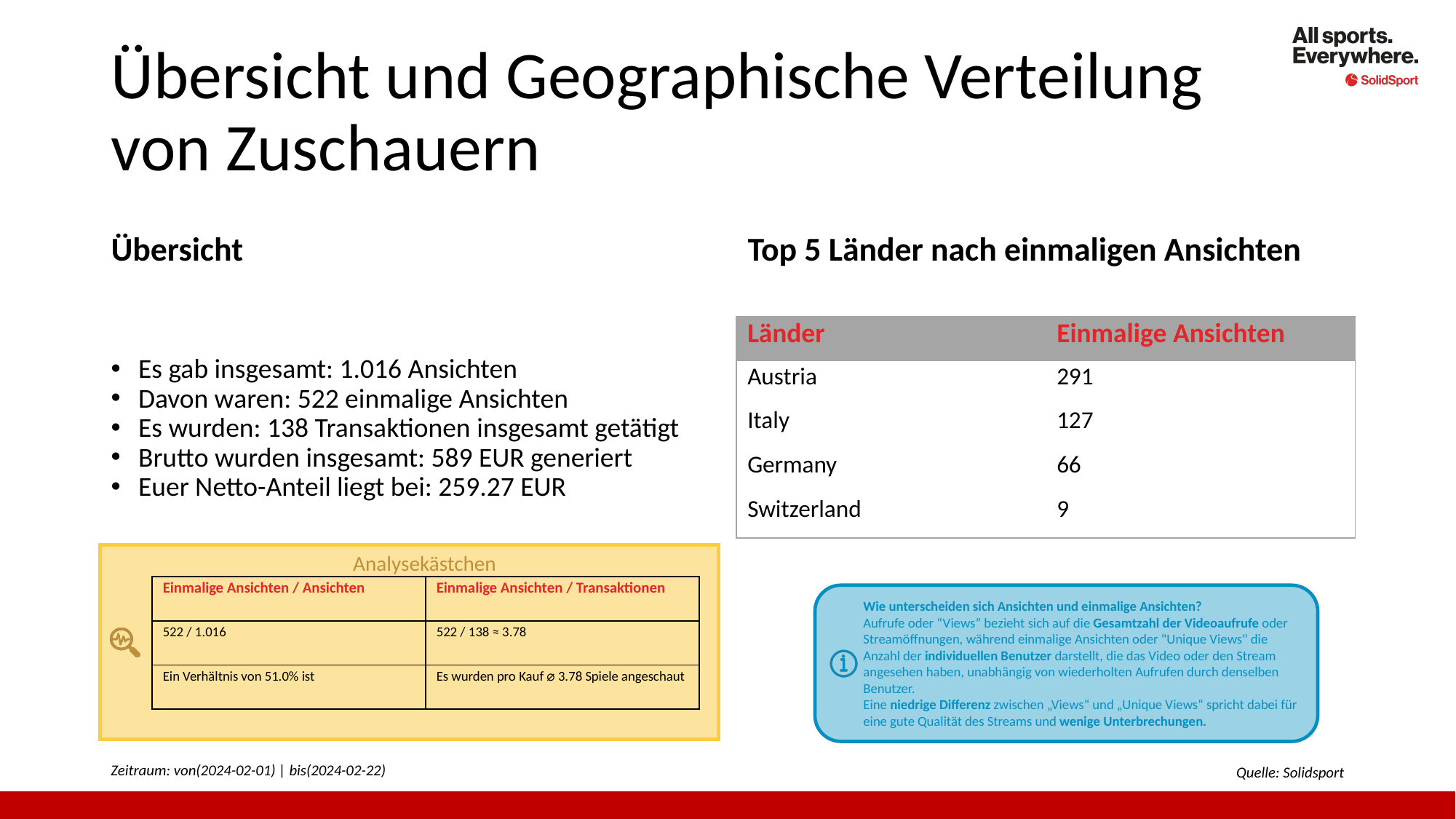

# Übersicht und Geographische Verteilung von Zuschauern
Übersicht
Top 5 Länder nach einmaligen Ansichten

Es gab insgesamt: 1.016 Ansichten
Davon waren: 522 einmalige Ansichten
Es wurden: 138 Transaktionen insgesamt getätigt
Brutto wurden insgesamt: 589 EUR generiert
Euer Netto-Anteil liegt bei: 259.27 EUR
| Länder | Einmalige Ansichten |
| --- | --- |
| Austria | 291 |
| Italy | 127 |
| Germany | 66 |
| Switzerland | 9 |
| Einmalige Ansichten / Ansichten | Einmalige Ansichten / Transaktionen |
| --- | --- |
| 522 / 1.016 | 522 / 138 ≈ 3.78 |
| Ein Verhältnis von 51.0% ist | Es wurden pro Kauf ⌀ 3.78 Spiele angeschaut |
Zeitraum: von(2024-02-01) | bis(2024-02-22)
Quelle: Solidsport